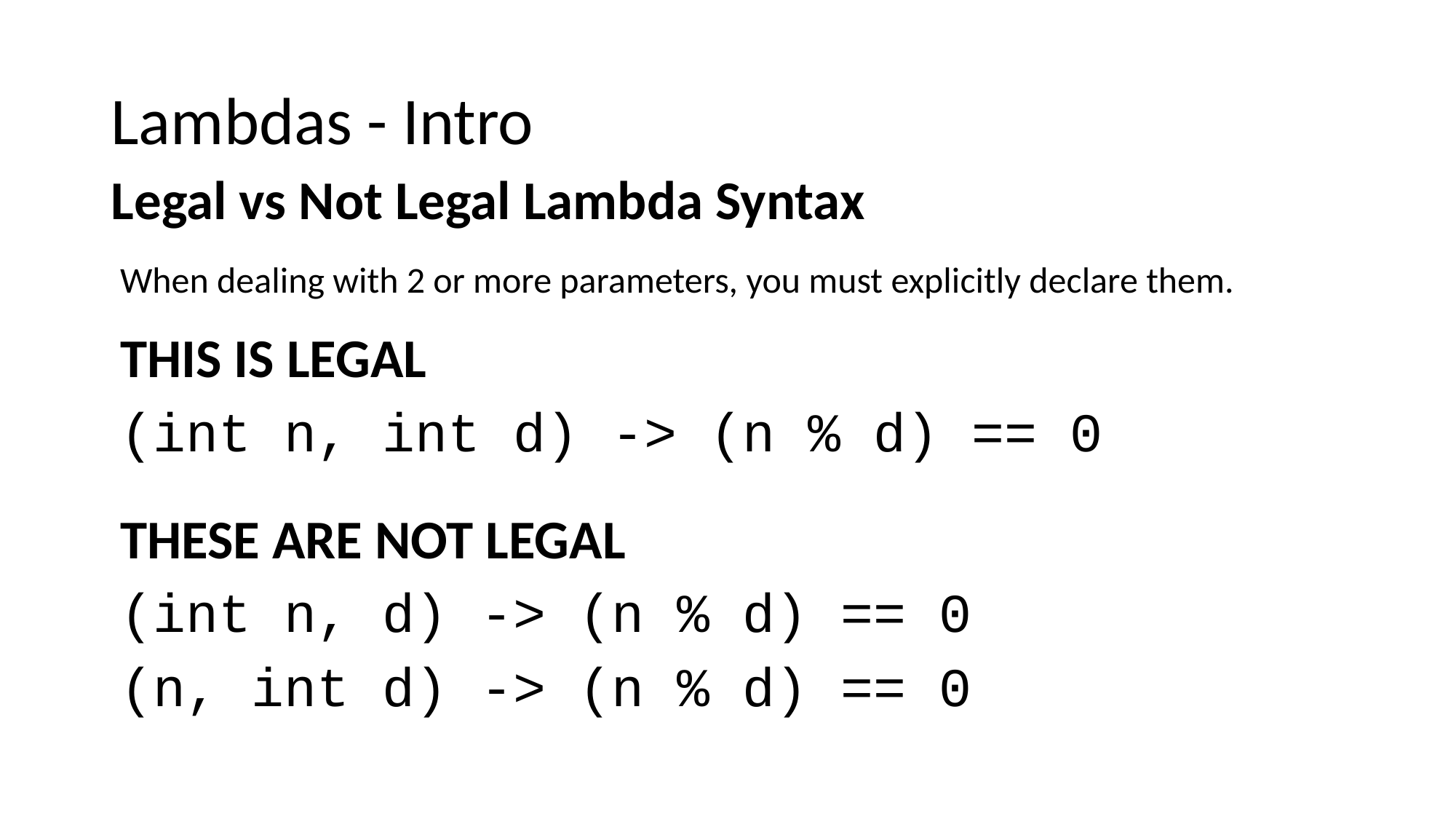

# Lambdas - Intro
Legal vs Not Legal Lambda Syntax
When dealing with 2 or more parameters, you must explicitly declare them.
THIS IS LEGAL
(int n, int d) -> (n % d) == 0
THESE ARE NOT LEGAL
(int n, d) -> (n % d) == 0
(n, int d) -> (n % d) == 0